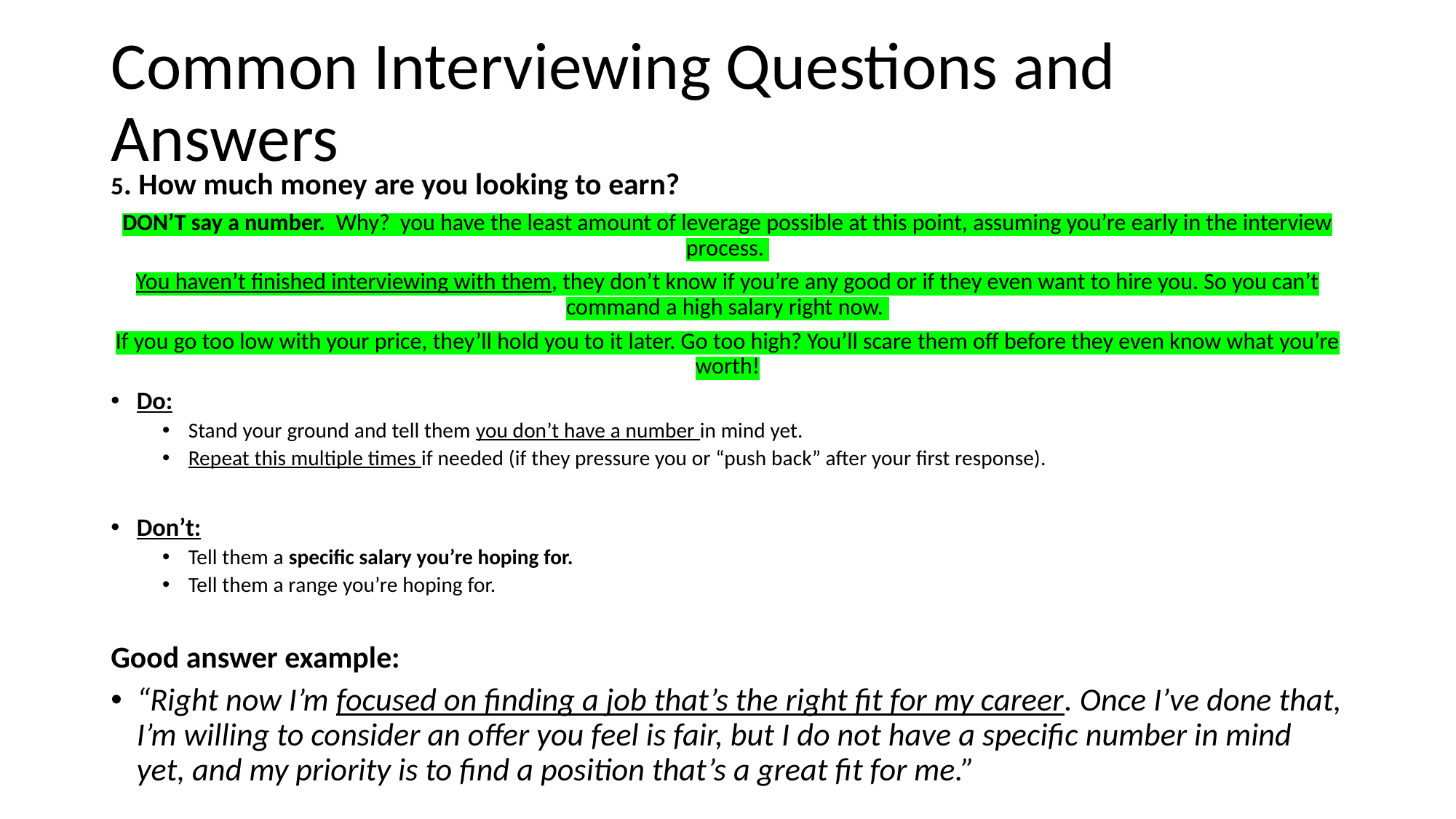

# Common Interviewing Questions and Answers
5. How much money are you looking to earn?
DON’T say a number.  Why?  you have the least amount of leverage possible at this point, assuming you’re early in the interview process.
You haven’t finished interviewing with them, they don’t know if you’re any good or if they even want to hire you. So you can’t command a high salary right now.
If you go too low with your price, they’ll hold you to it later. Go too high? You’ll scare them off before they even know what you’re worth!
Do:
Stand your ground and tell them you don’t have a number in mind yet.
Repeat this multiple times if needed (if they pressure you or “push back” after your first response).

Don’t:
Tell them a specific salary you’re hoping for.
Tell them a range you’re hoping for.

Good answer example:
“Right now I’m focused on finding a job that’s the right fit for my career. Once I’ve done that, I’m willing to consider an offer you feel is fair, but I do not have a specific number in mind yet, and my priority is to find a position that’s a great fit for me.”